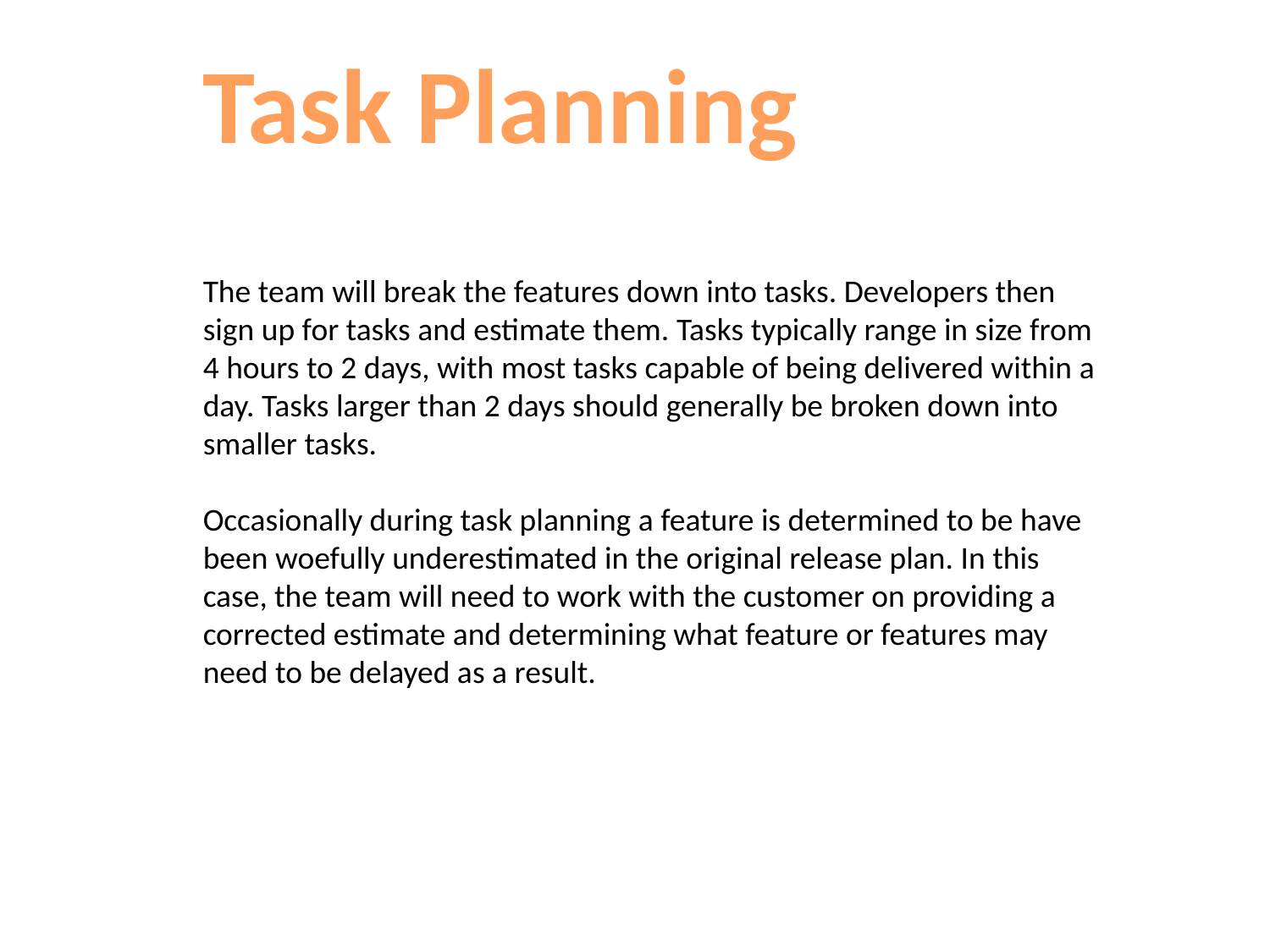

Task Planning
The team will break the features down into tasks. Developers then sign up for tasks and estimate them. Tasks typically range in size from 4 hours to 2 days, with most tasks capable of being delivered within a day. Tasks larger than 2 days should generally be broken down into smaller tasks.

Occasionally during task planning a feature is determined to be have been woefully underestimated in the original release plan. In this case, the team will need to work with the customer on providing a corrected estimate and determining what feature or features may need to be delayed as a result.